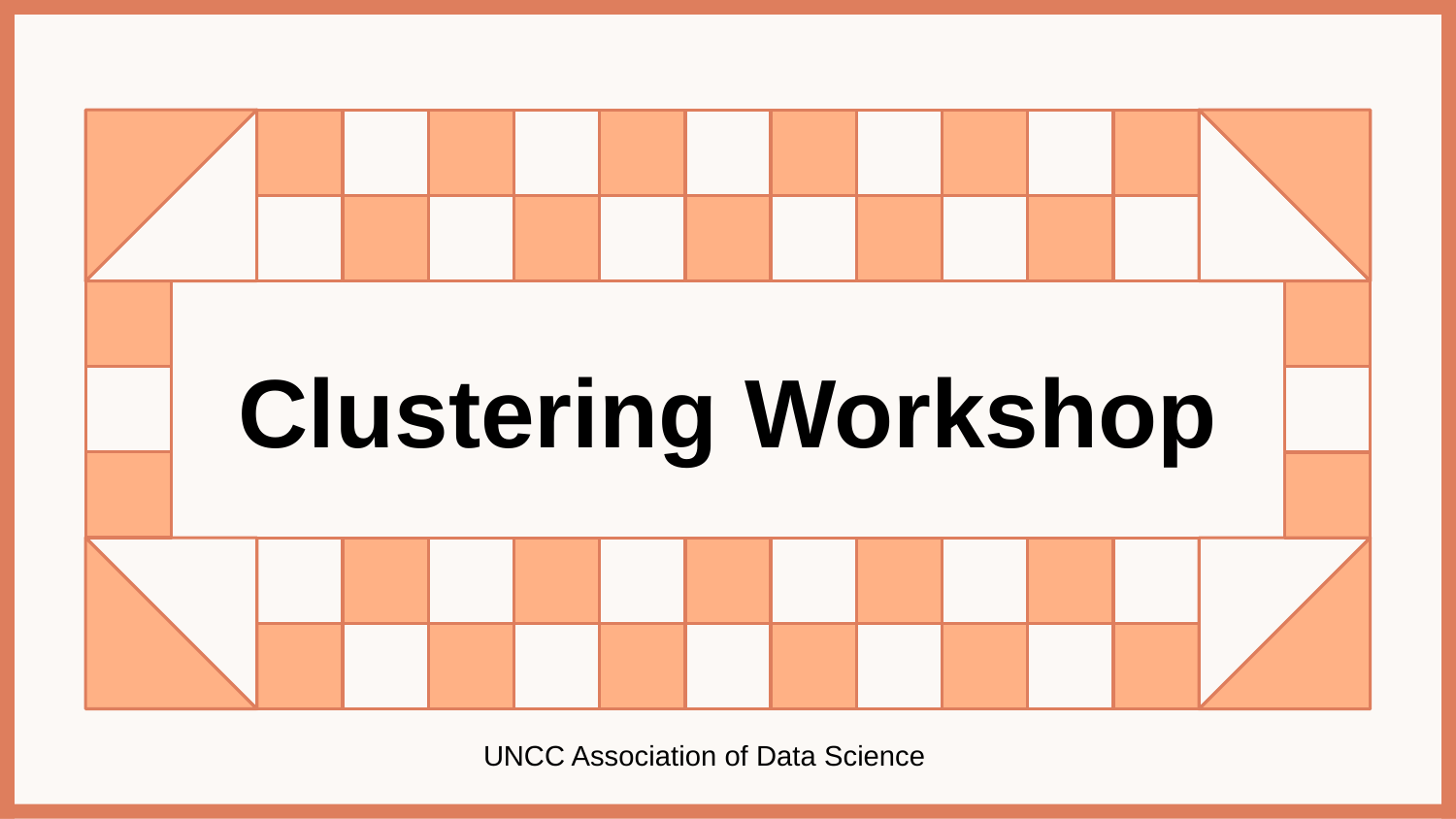

# Clustering Workshop
UNCC Association of Data Science